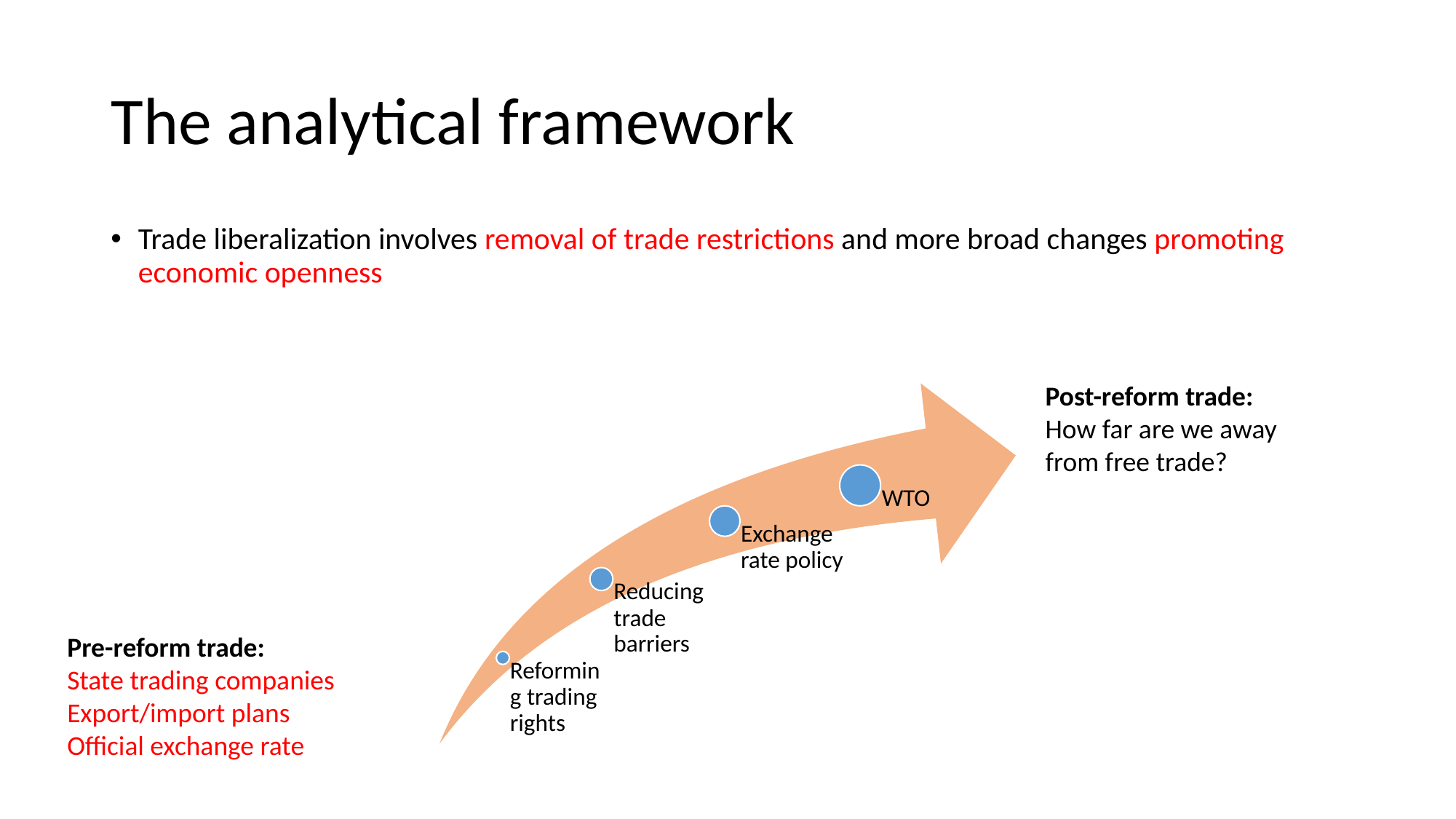

# The analytical framework
Trade liberalization involves removal of trade restrictions and more broad changes promoting economic openness
Post-reform trade:
How far are we away from free trade?
Reforming trading rights
Reducing trade barriers
Exchange rate policy
WTO
Pre-reform trade:
State trading companies
Export/import plans
Official exchange rate
12